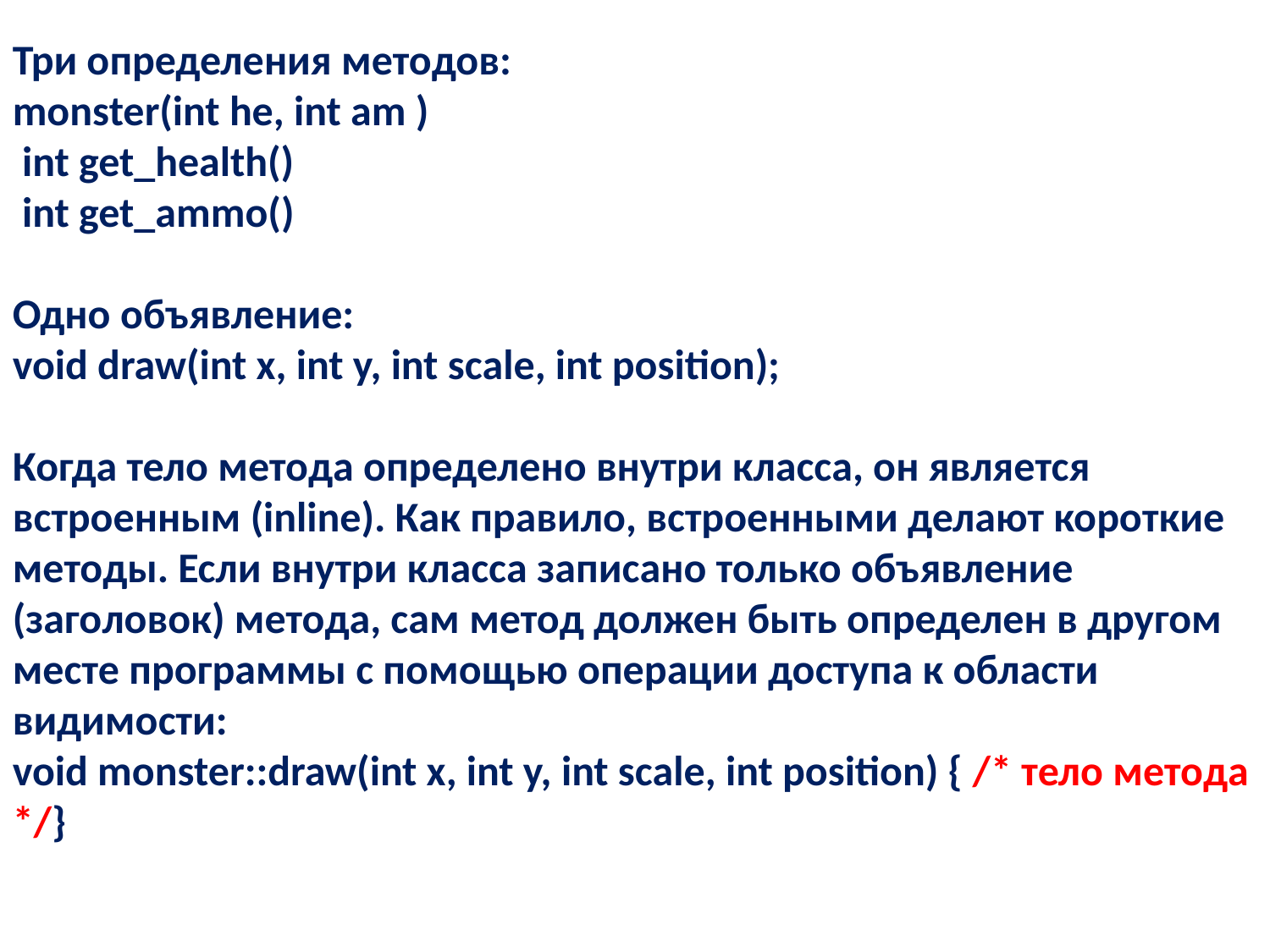

Три определения методов:
monster(int he, int am )
 int get_health()
 int get_ammo()

Одно объявление:
void draw(int x, int y, int scale, int position);

Когда тело метода определено внутри класса, он является встроенным (inline). Как правило, встроенными делают короткие методы. Если внутри класса записано только объявление (заголовок) метода, сам метод должен быть определен в другом месте программы с помощью операции доступа к области видимости:
void monster::draw(int x, int y, int scale, int position) { /* тело метода */}